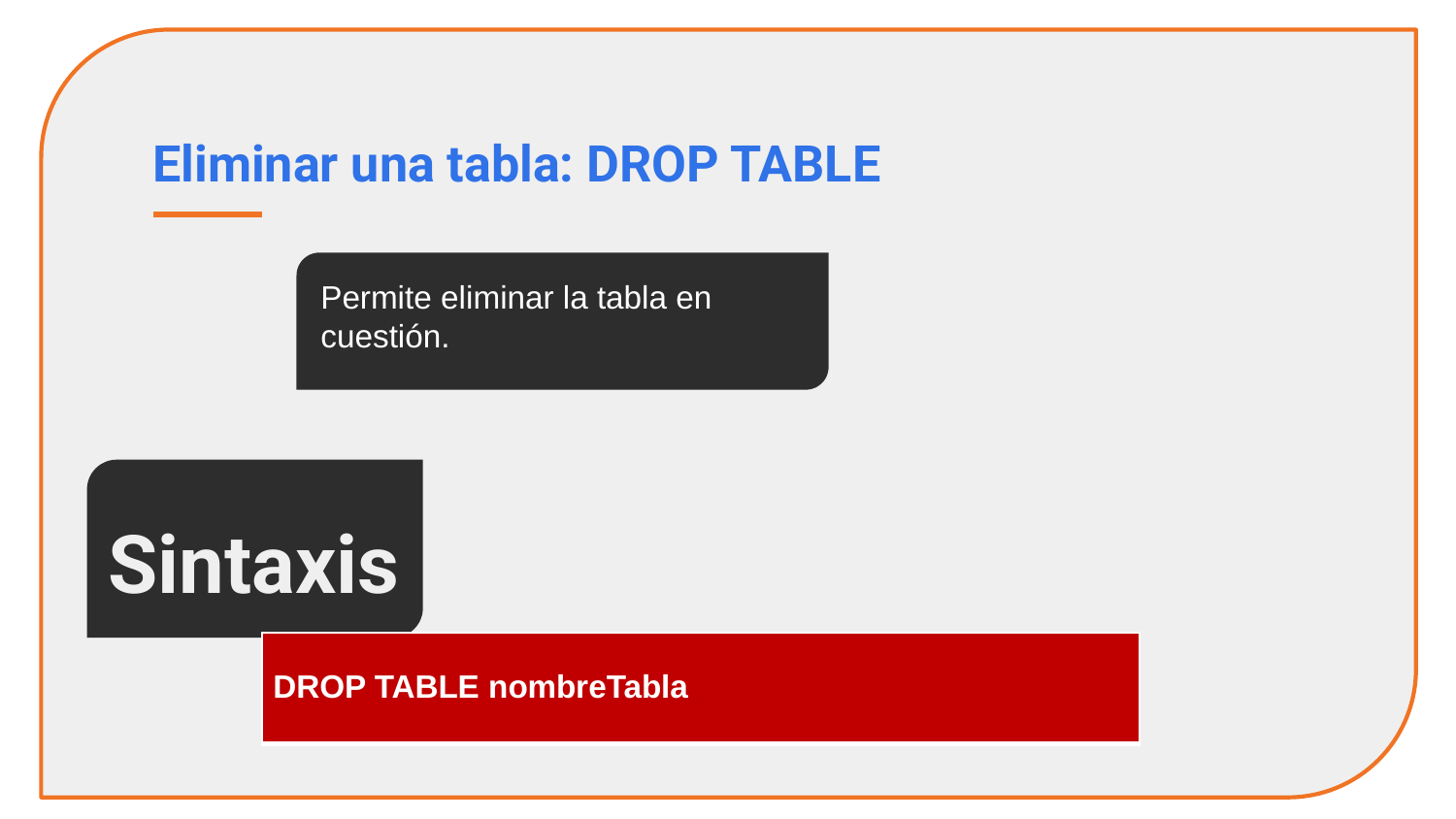

Eliminar una tabla: DROP TABLE

Permite eliminar la tabla en cuestión.

Sintaxis
| DROP TABLE nombreTabla |
| --- |